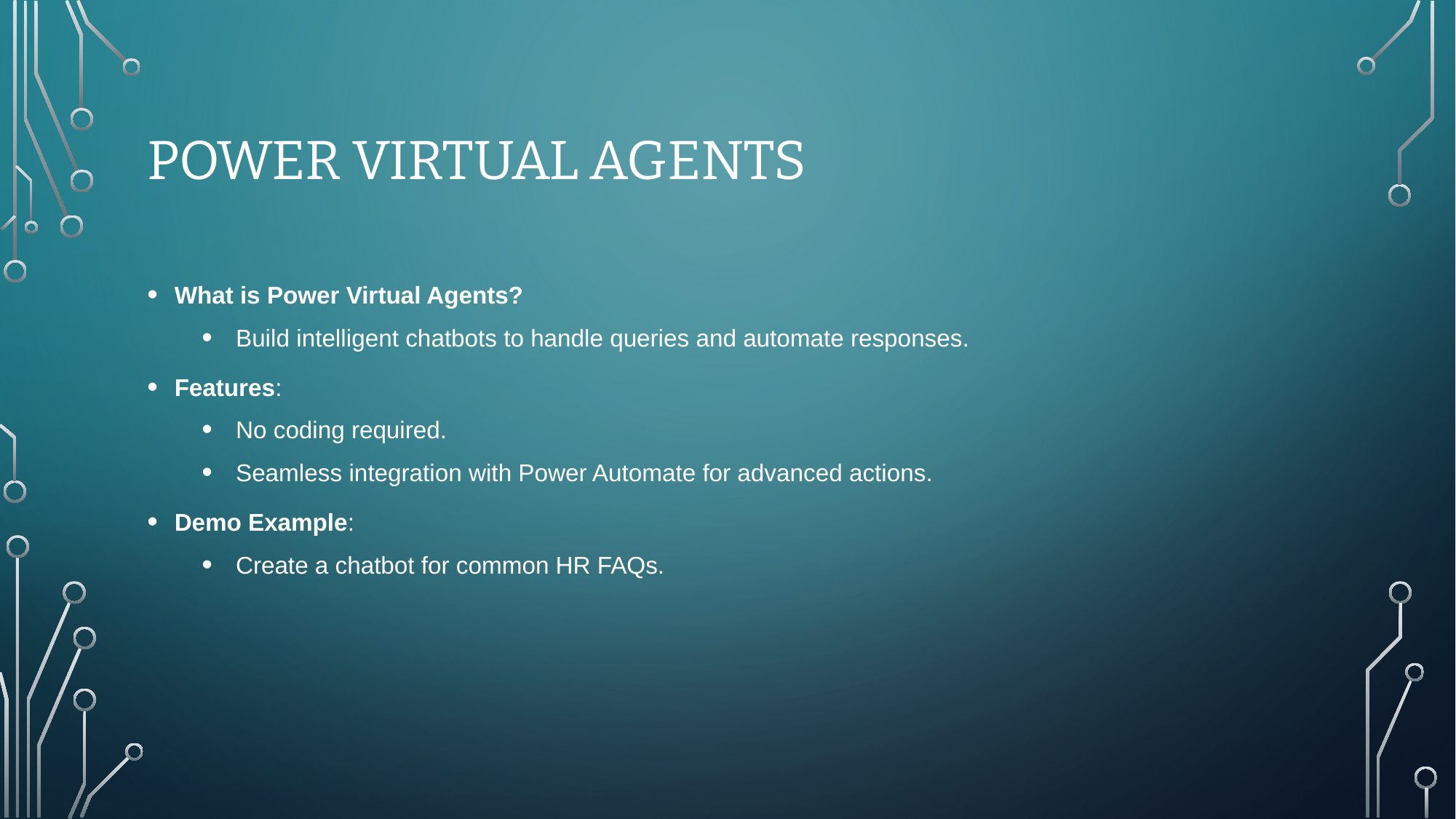

# Power Virtual Agents
What is Power Virtual Agents?
Build intelligent chatbots to handle queries and automate responses.
Features:
No coding required.
Seamless integration with Power Automate for advanced actions.
Demo Example:
Create a chatbot for common HR FAQs.